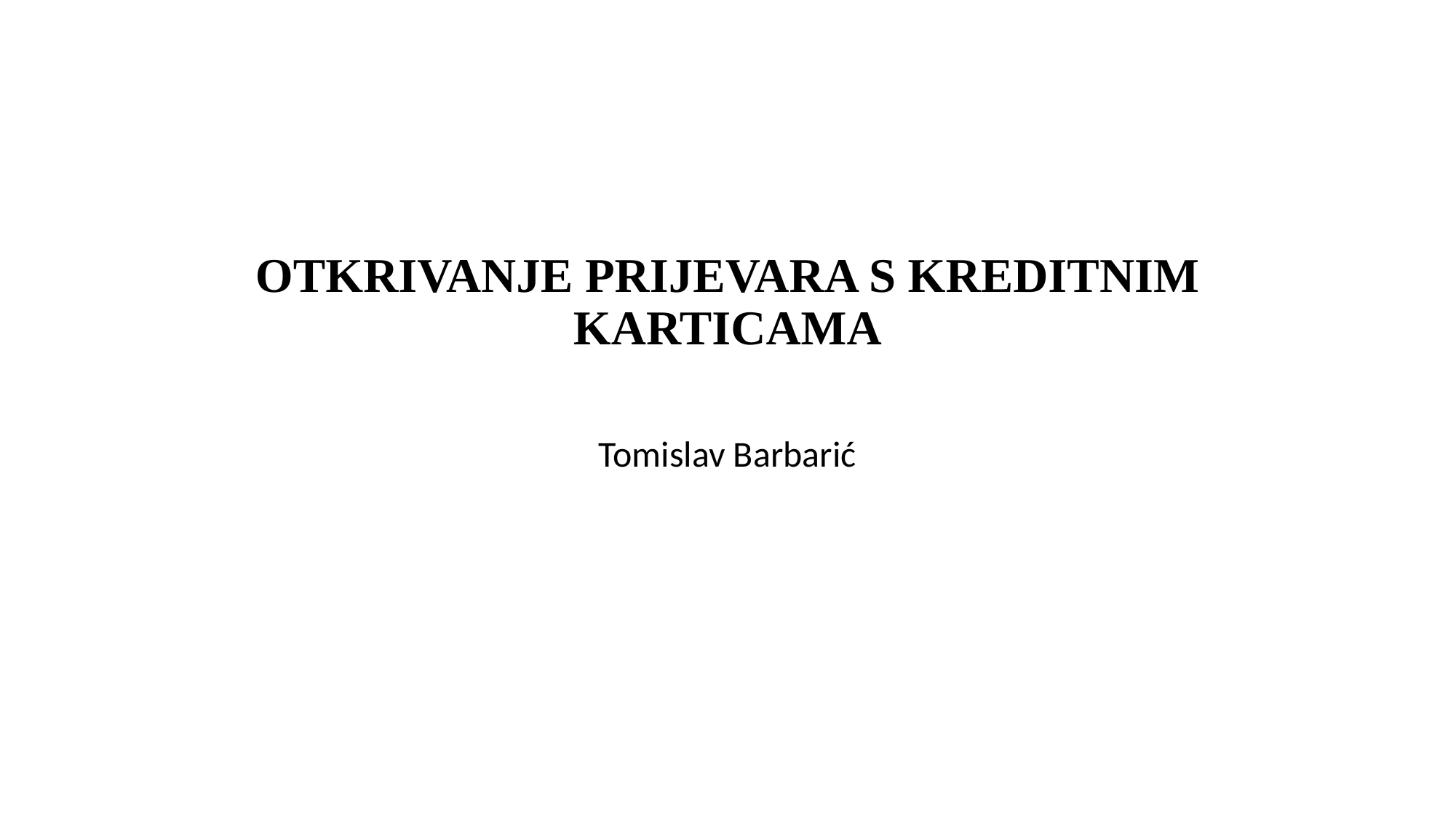

# OTKRIVANJE PRIJEVARA S KREDITNIM KARTICAMA
Tomislav Barbarić